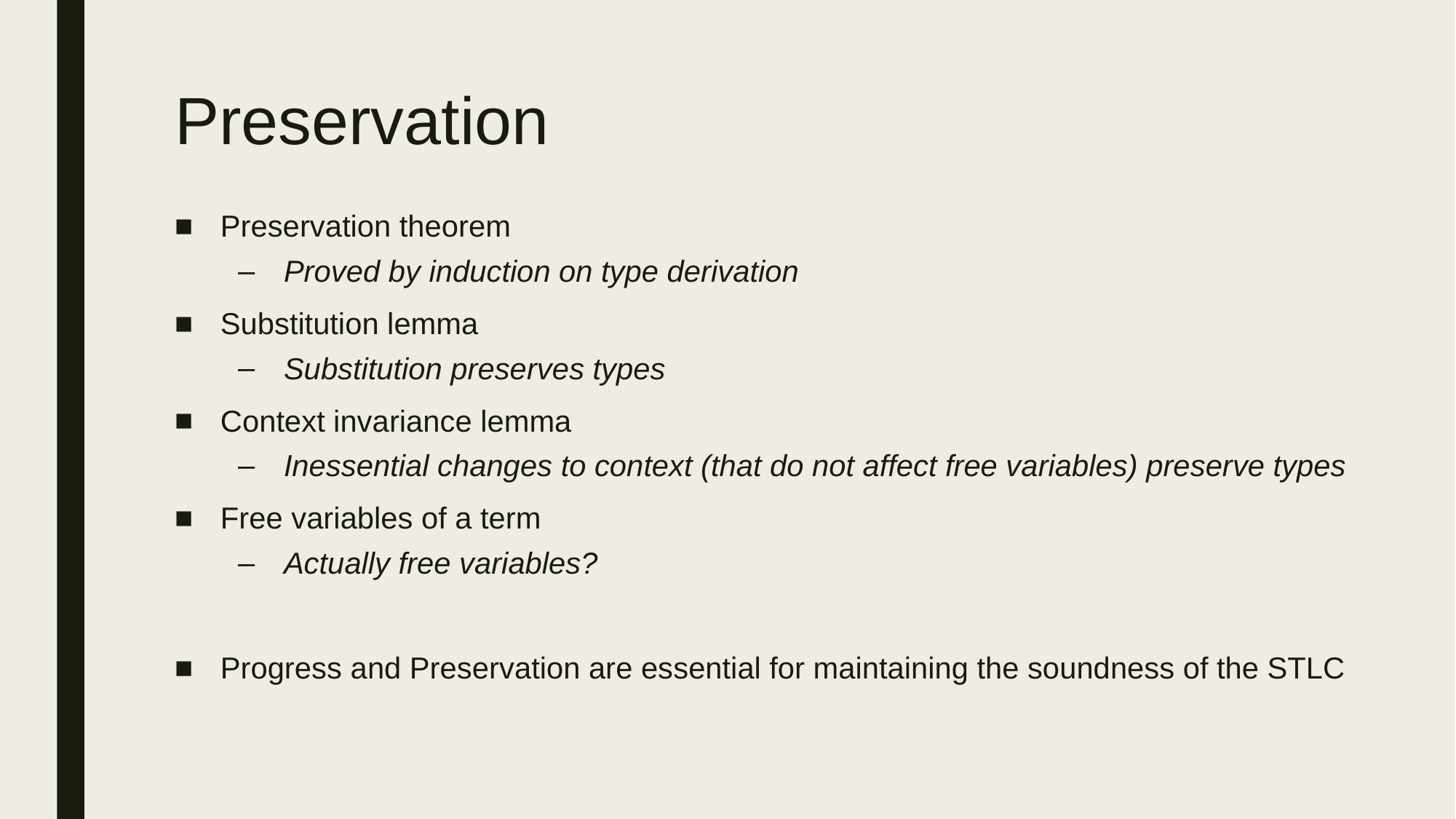

# Preservation
Preservation theorem
Proved by induction on type derivation
Substitution lemma
Substitution preserves types
Context invariance lemma
Inessential changes to context (that do not affect free variables) preserve types
Free variables of a term
Actually free variables?

Progress and Preservation are essential for maintaining the soundness of the STLC